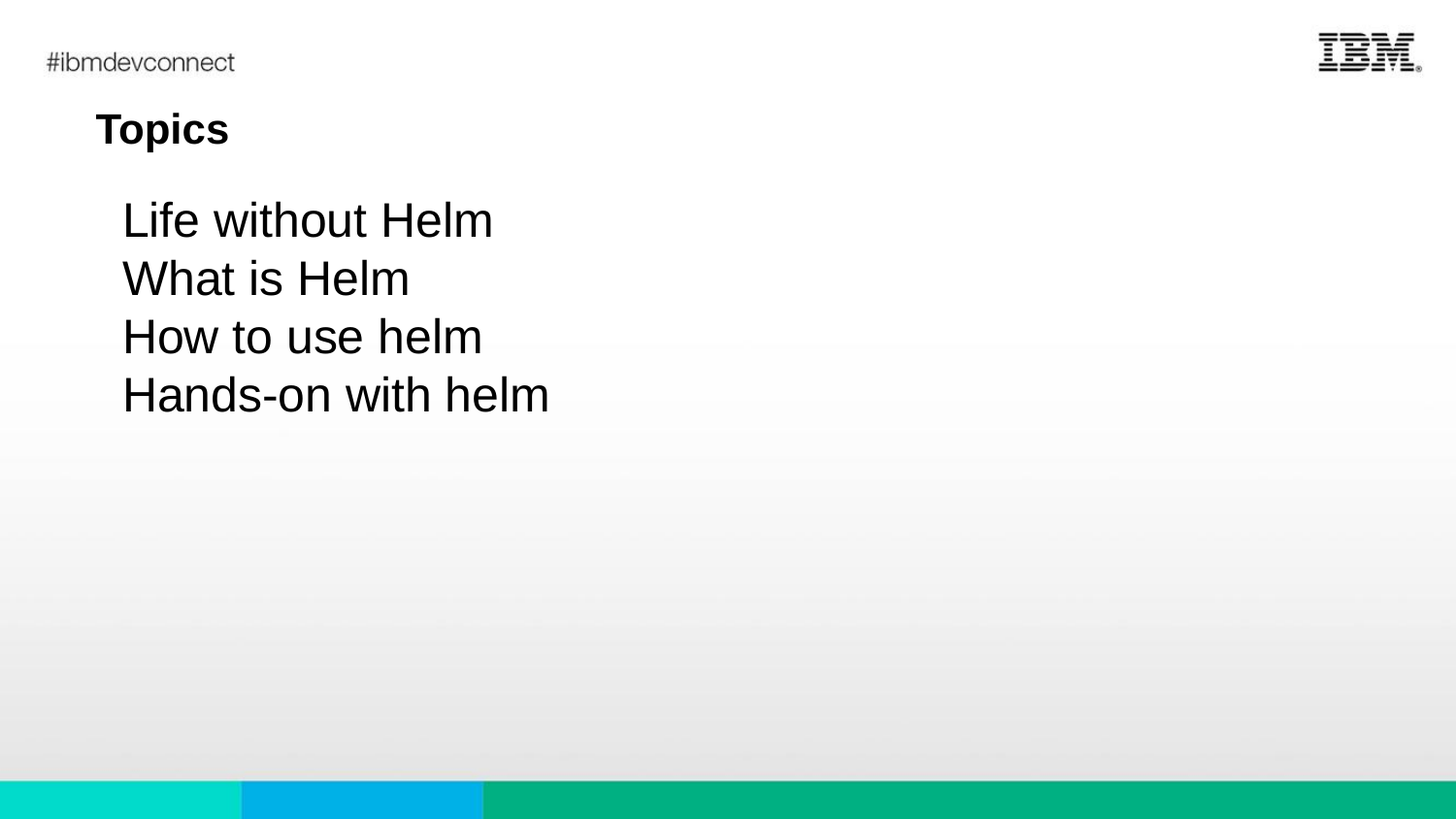

# Topics
Life without Helm
What is Helm
How to use helm
Hands-on with helm